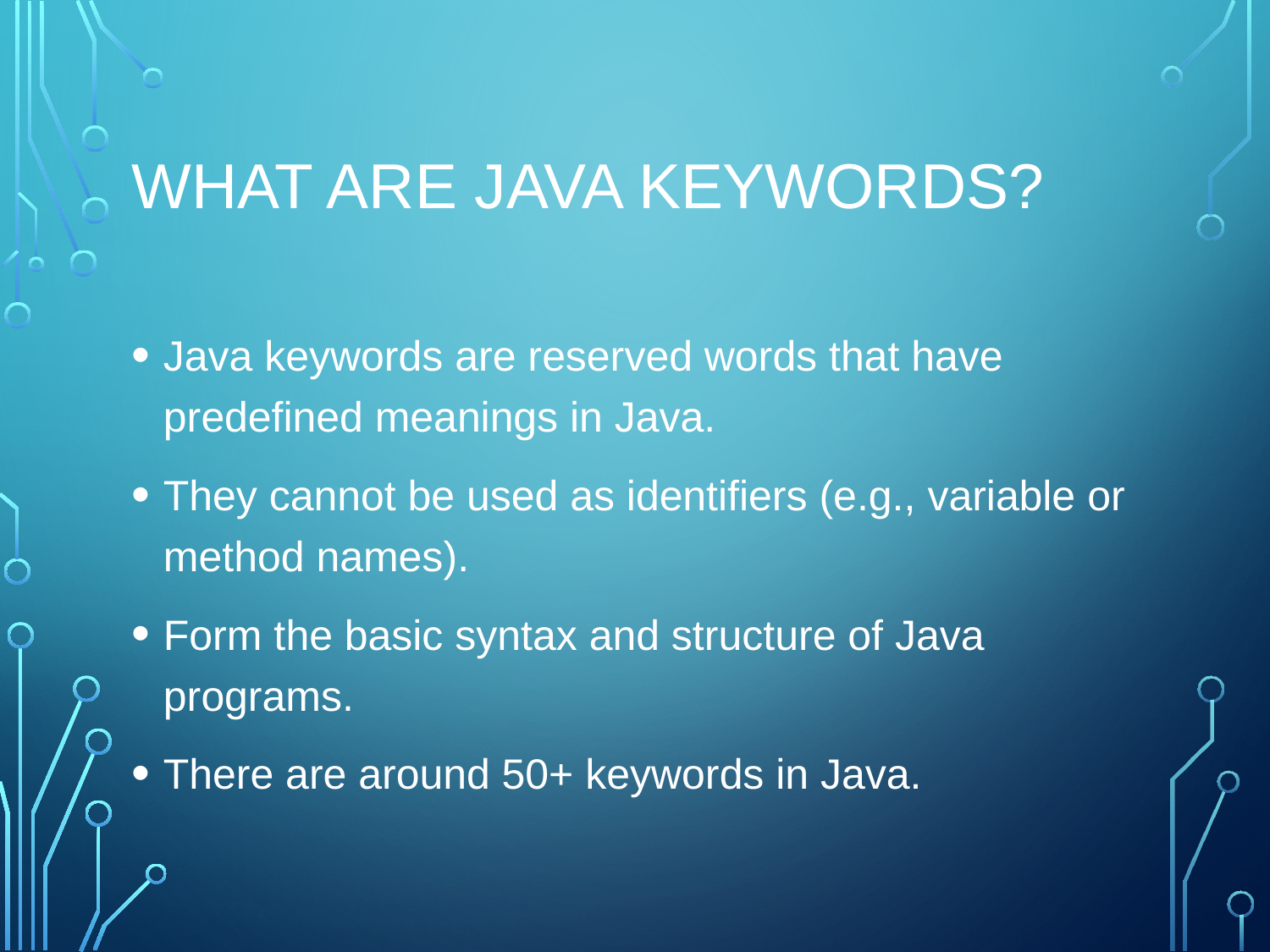

# What are Java Keywords?
Java keywords are reserved words that have predefined meanings in Java.
They cannot be used as identifiers (e.g., variable or method names).
Form the basic syntax and structure of Java programs.
There are around 50+ keywords in Java.